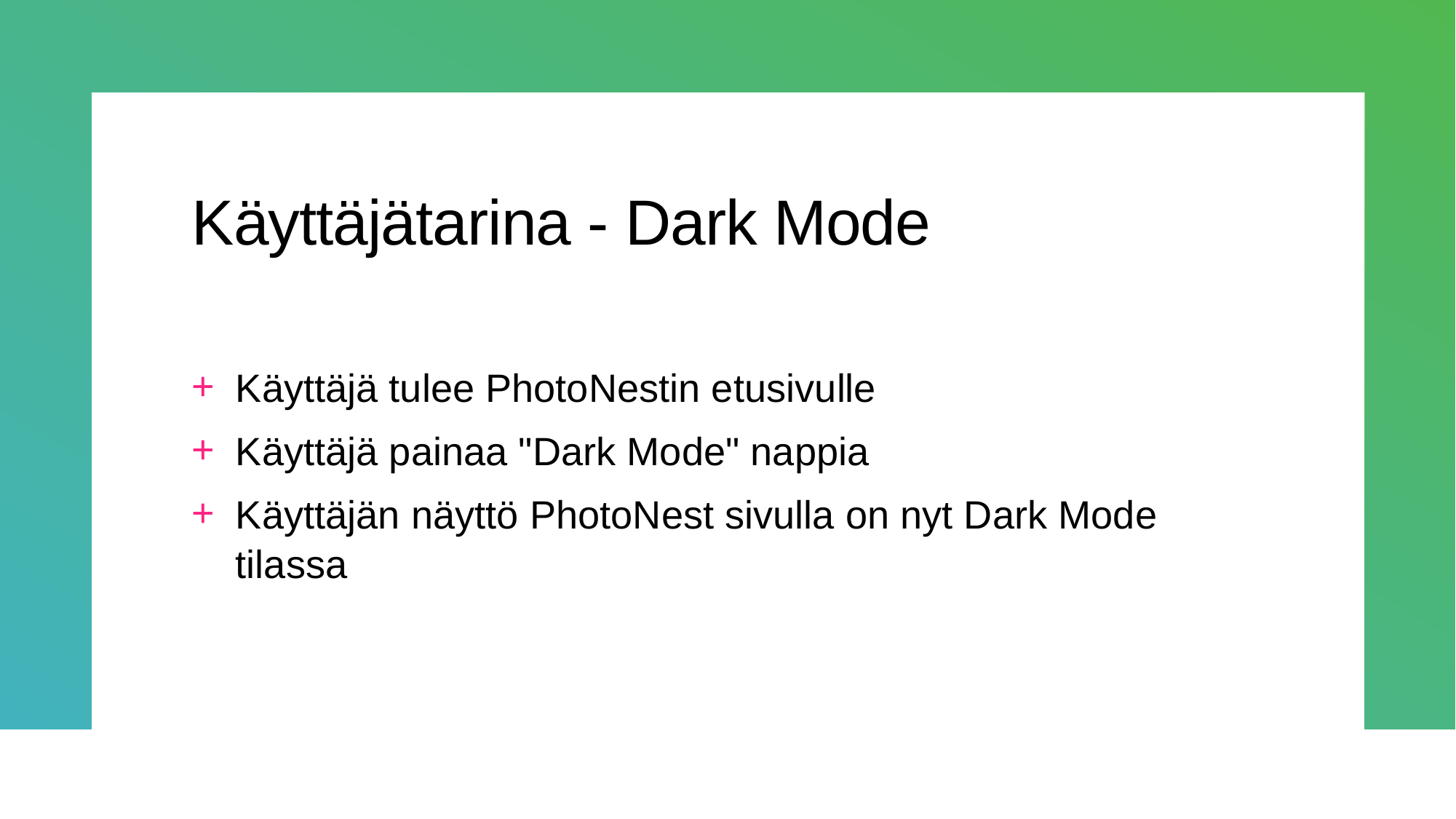

# Käyttäjätarina - Dark Mode
Käyttäjä tulee PhotoNestin etusivulle
Käyttäjä painaa "Dark Mode" nappia
Käyttäjän näyttö PhotoNest sivulla on nyt Dark Mode tilassa